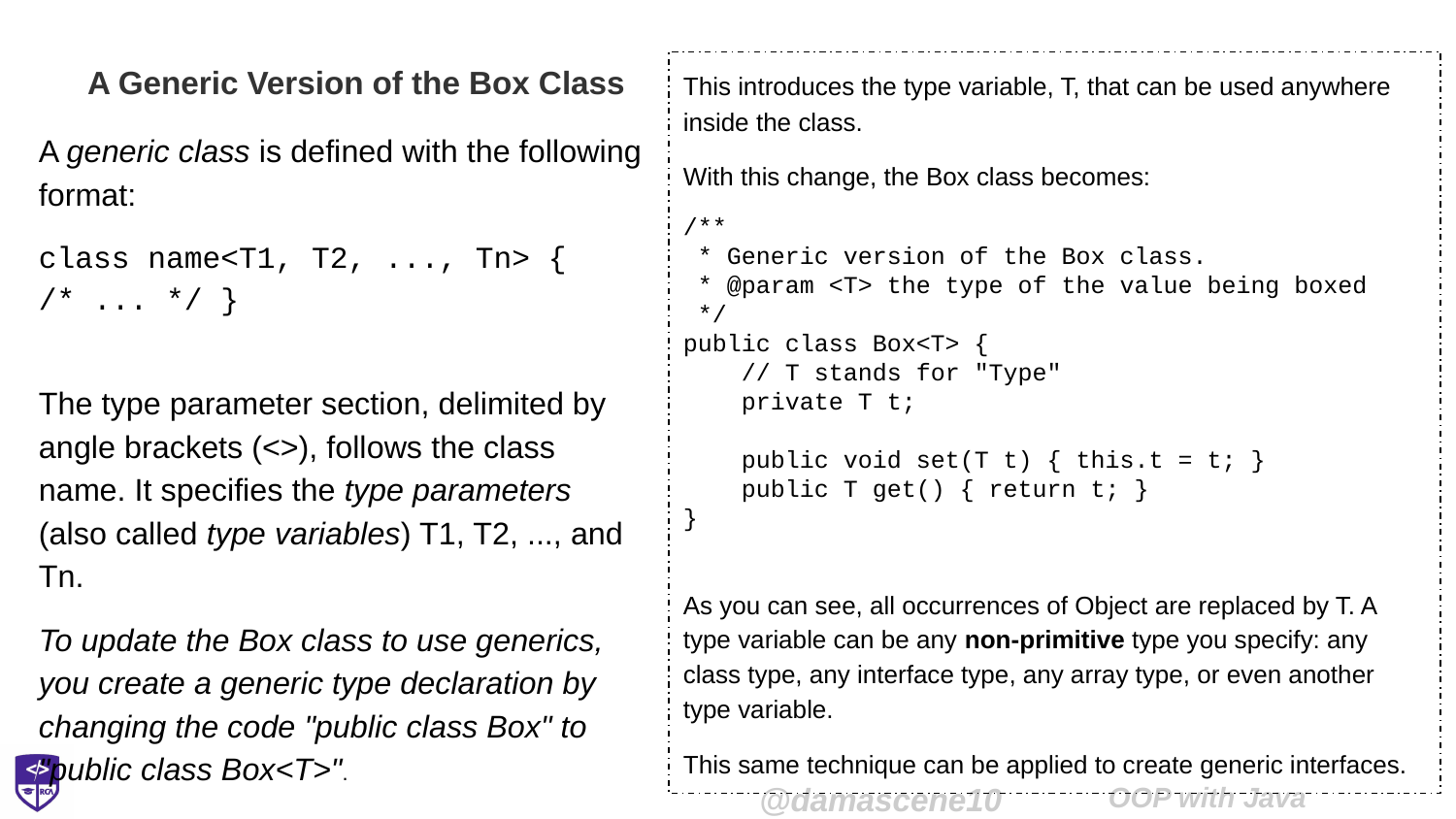

# A Generic Version of the Box Class
This introduces the type variable, T, that can be used anywhere inside the class.
With this change, the Box class becomes:
/**
 * Generic version of the Box class.
 * @param <T> the type of the value being boxed
 */
public class Box<T> {
    // T stands for "Type"
    private T t;

    public void set(T t) { this.t = t; }
    public T get() { return t; }
}

As you can see, all occurrences of Object are replaced by T. A type variable can be any non-primitive type you specify: any class type, any interface type, any array type, or even another type variable.
This same technique can be applied to create generic interfaces.
A generic class is defined with the following format:
class name<T1, T2, ..., Tn> { /* ... */ }

The type parameter section, delimited by angle brackets (<>), follows the class name. It specifies the type parameters (also called type variables) T1, T2, ..., and Tn.
To update the Box class to use generics, you create a generic type declaration by changing the code "public class Box" to "public class Box<T>".